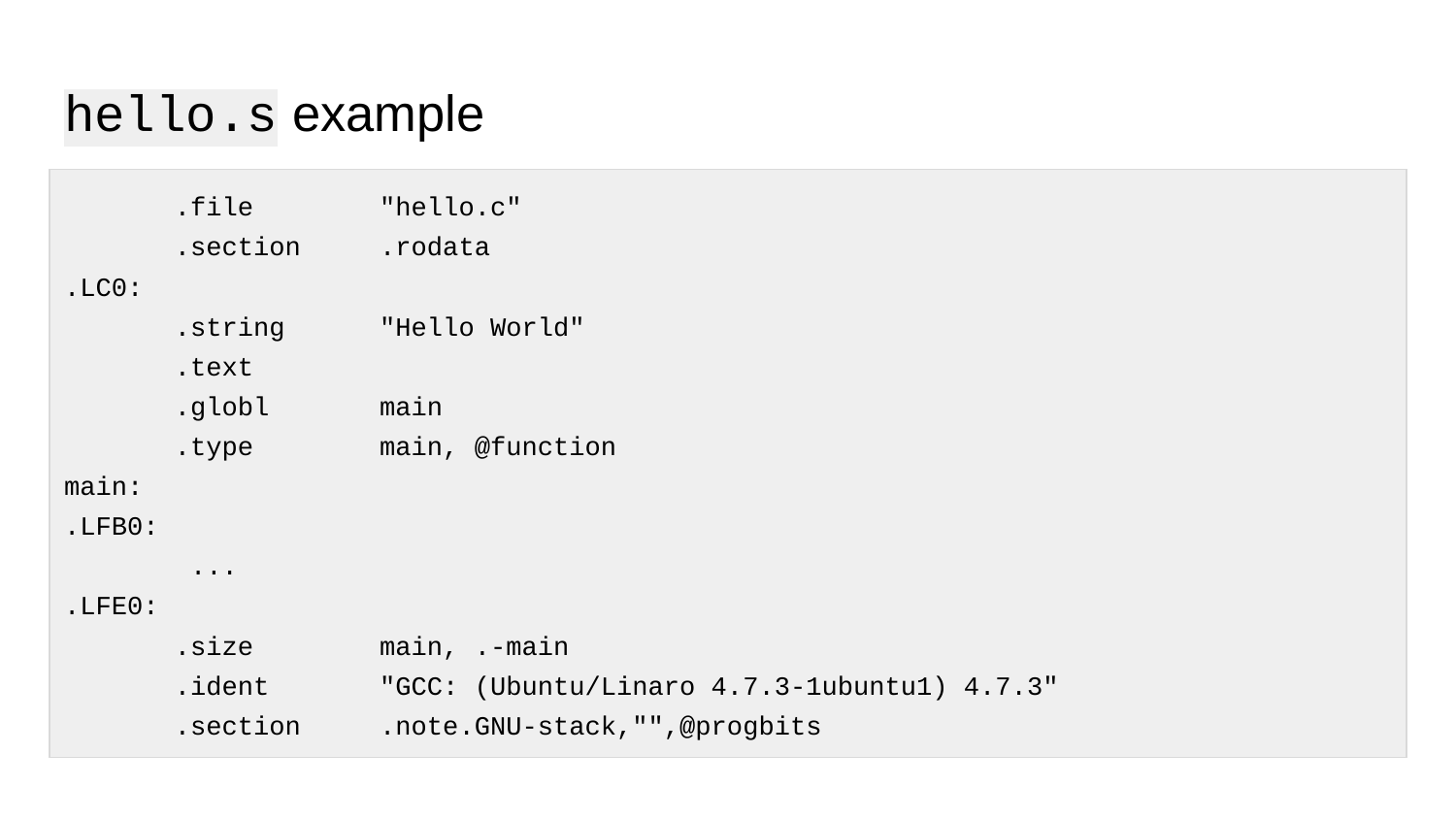

# hello.s example
| .file "hello.c" .section .rodata .LC0: .string "Hello World" .text .globl main .type main, @function main: .LFB0: ... .LFE0: .size main, .-main .ident "GCC: (Ubuntu/Linaro 4.7.3-1ubuntu1) 4.7.3" .section .note.GNU-stack,"",@progbits |
| --- |